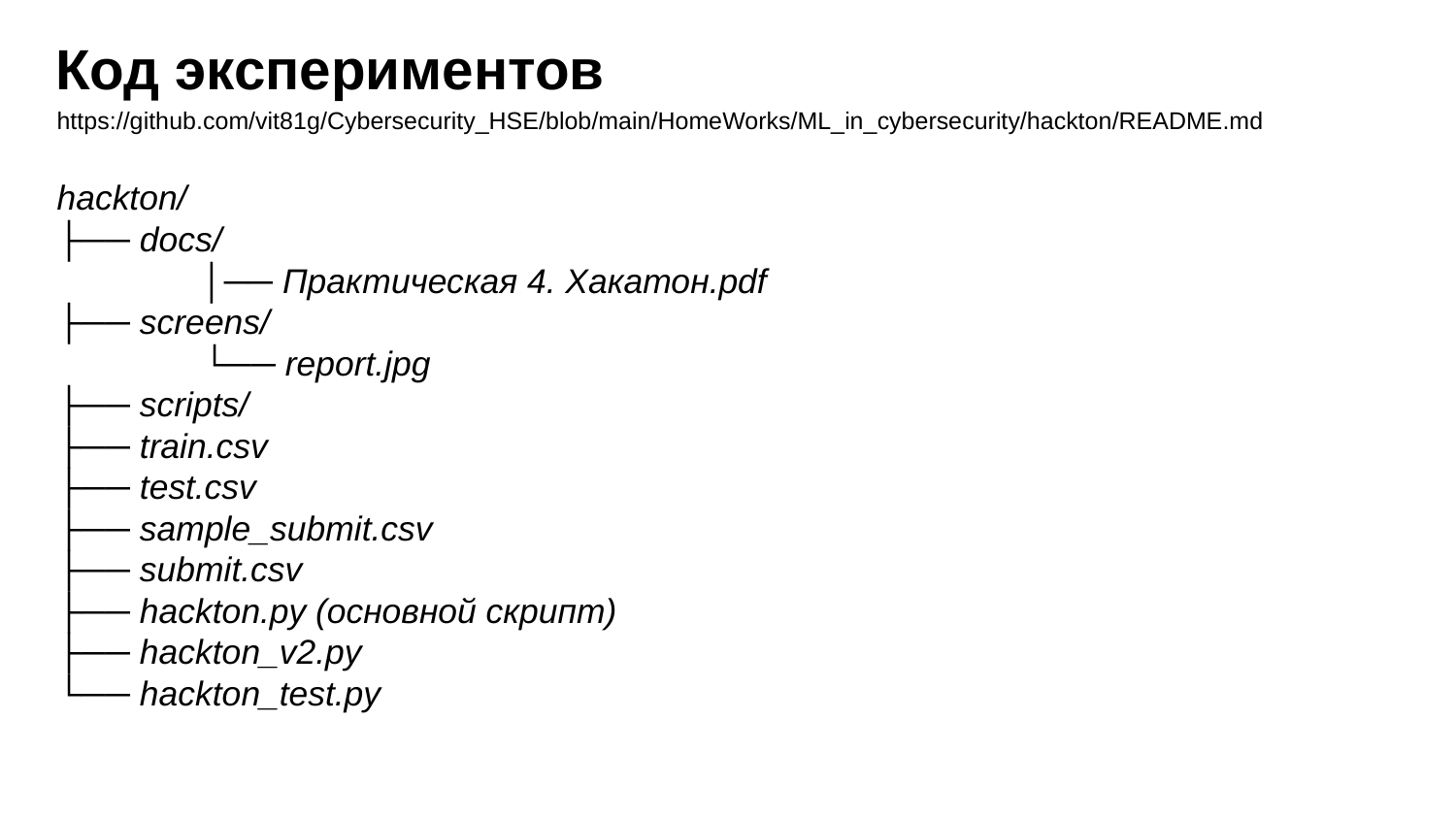

Код экспериментов
https://github.com/vit81g/Cybersecurity_HSE/blob/main/HomeWorks/ML_in_cybersecurity/hackton/README.md

hackton/
├── docs/
	│── Практическая 4. Хакатон.pdf
├── screens/
	└── report.jpg
├── scripts/
├── train.csv
├── test.csv
├── sample_submit.csv
├── submit.csv
├── hackton.py (основной скрипт)
├── hackton_v2.py
└── hackton_test.py